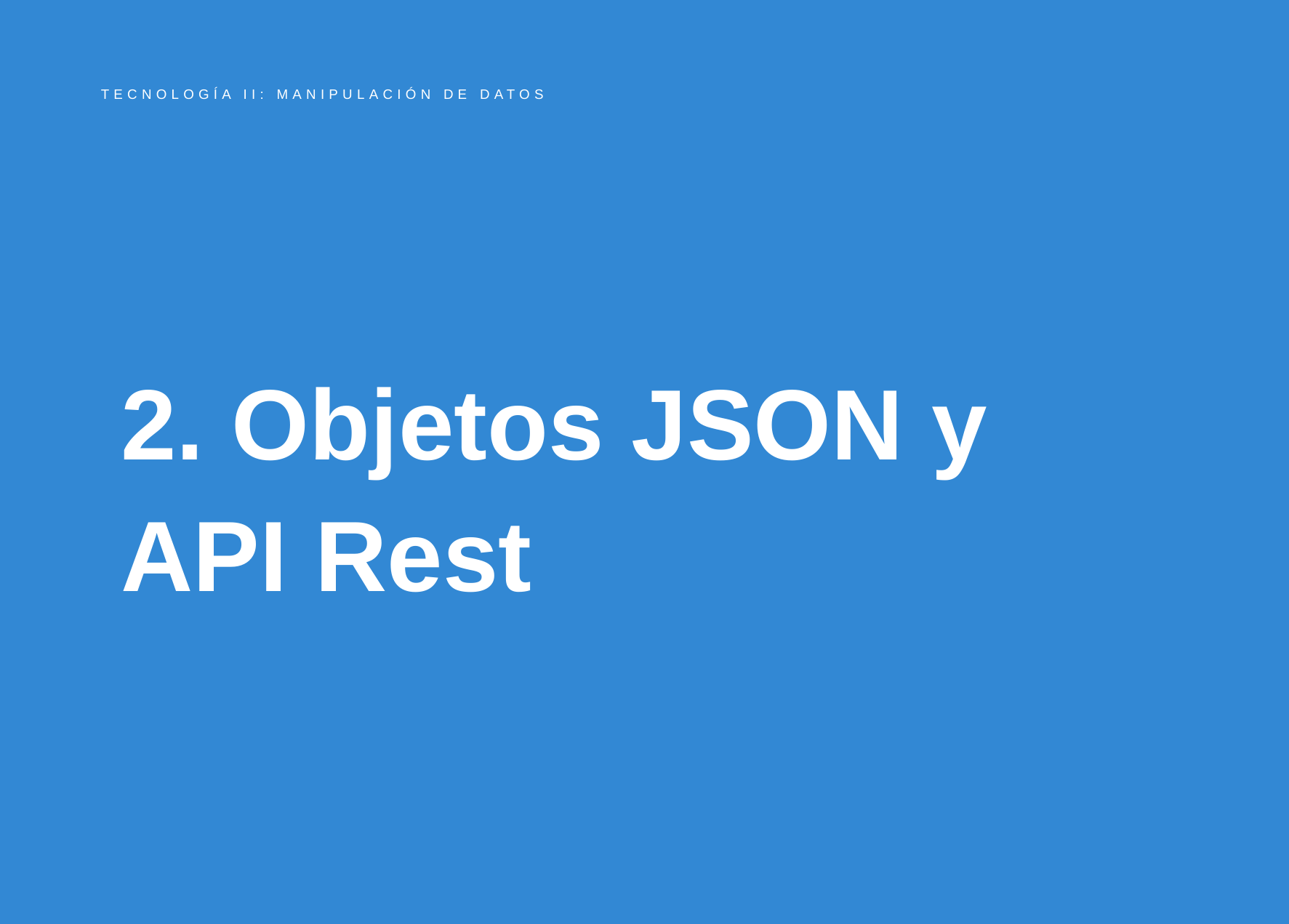

TECNOLOGÍA II: MANIPULACIÓN DE DATOS

2. Objetos JSON y API Rest